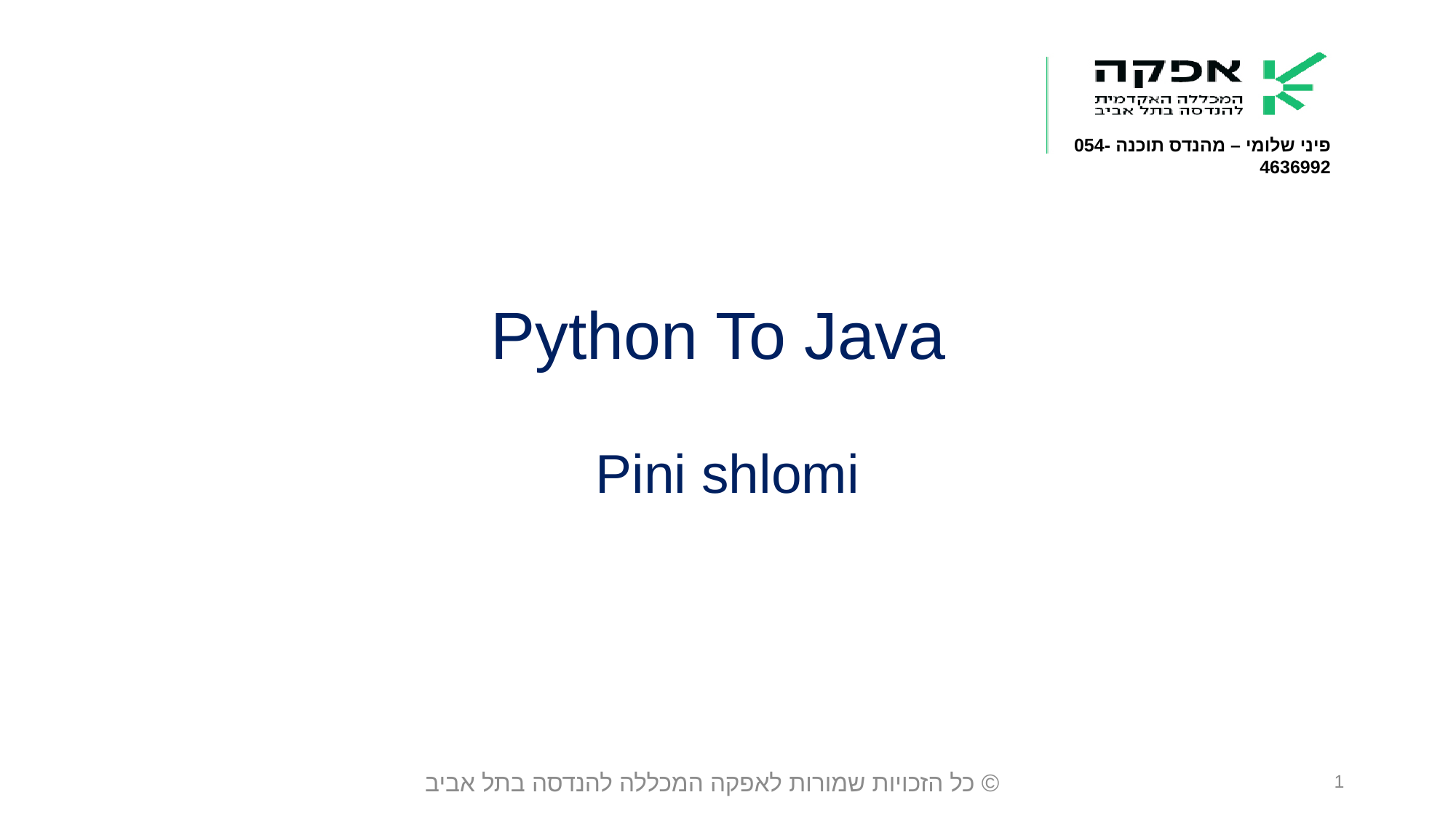

Python To Java
Pini shlomi
© כל הזכויות שמורות לאפקה המכללה להנדסה בתל אביב
1